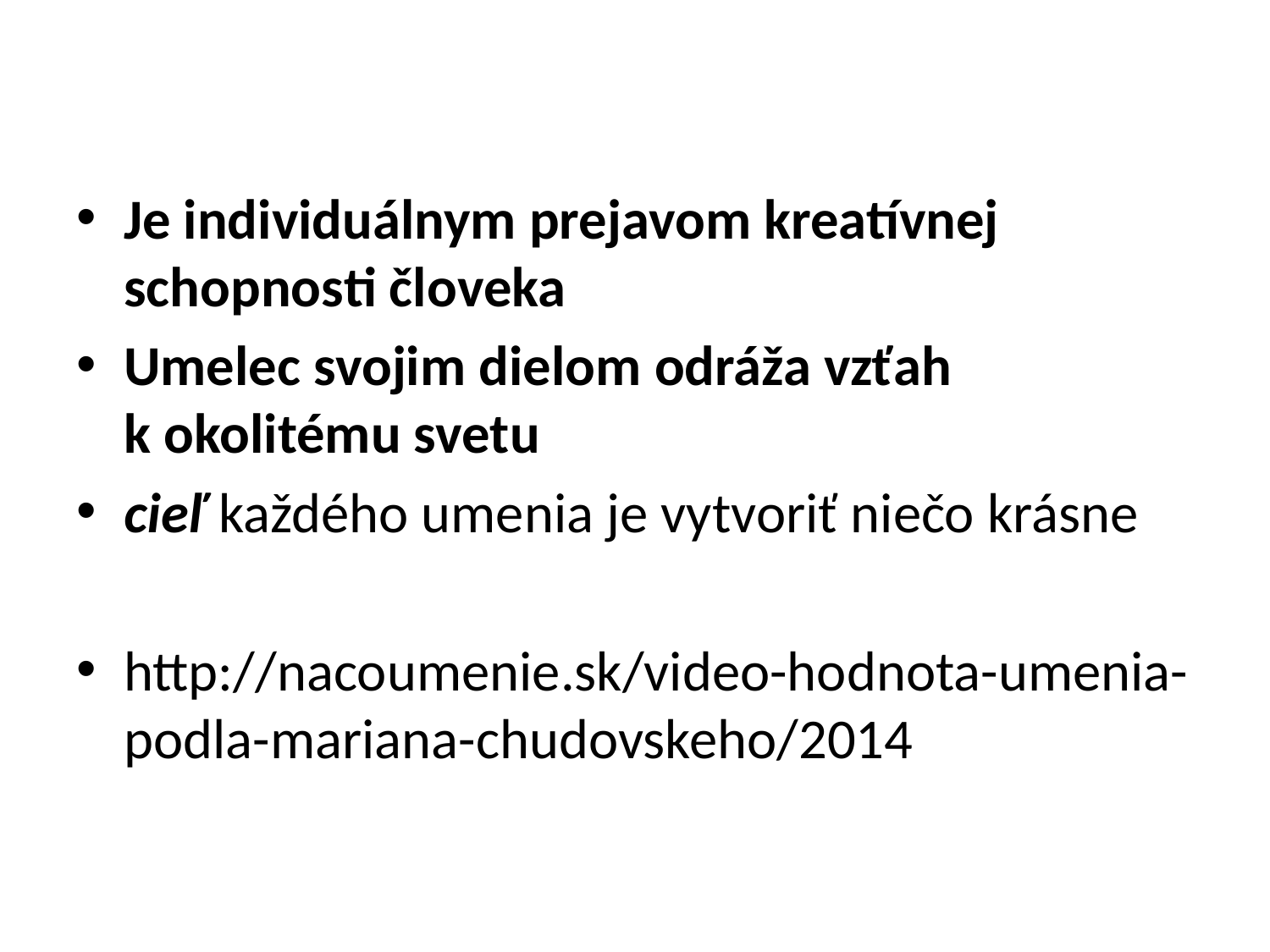

#
Je individuálnym prejavom kreatívnej schopnosti človeka
Umelec svojim dielom odráža vzťah k okolitému svetu
cieľ každého umenia je vytvoriť niečo krásne

http://nacoumenie.sk/video-hodnota-umenia-podla-mariana-chudovskeho/2014